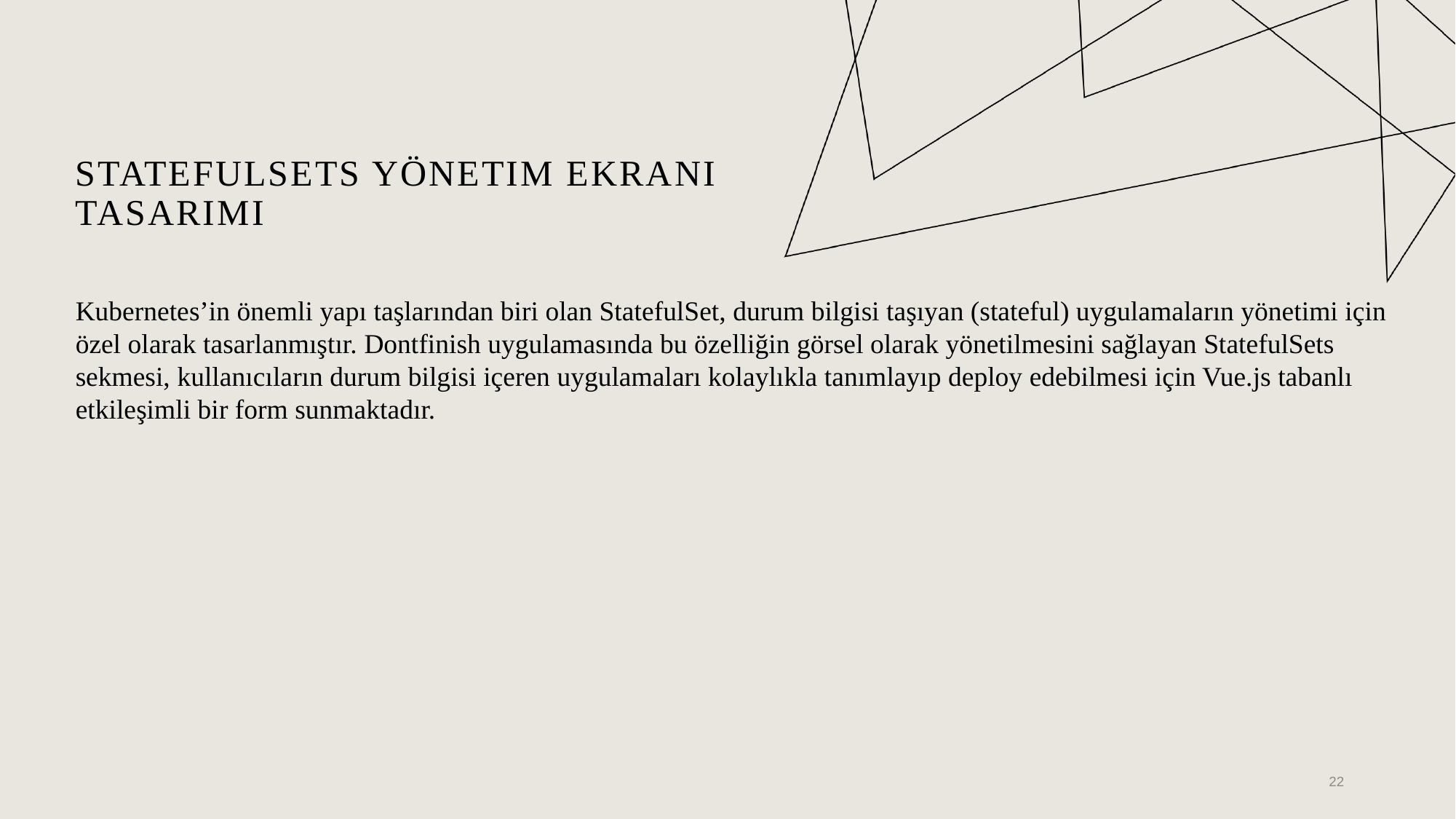

# StatefulSets Yönetim Ekranı Tasarımı
Kubernetes’in önemli yapı taşlarından biri olan StatefulSet, durum bilgisi taşıyan (stateful) uygulamaların yönetimi için özel olarak tasarlanmıştır. Dontfinish uygulamasında bu özelliğin görsel olarak yönetilmesini sağlayan StatefulSets sekmesi, kullanıcıların durum bilgisi içeren uygulamaları kolaylıkla tanımlayıp deploy edebilmesi için Vue.js tabanlı etkileşimli bir form sunmaktadır.
22